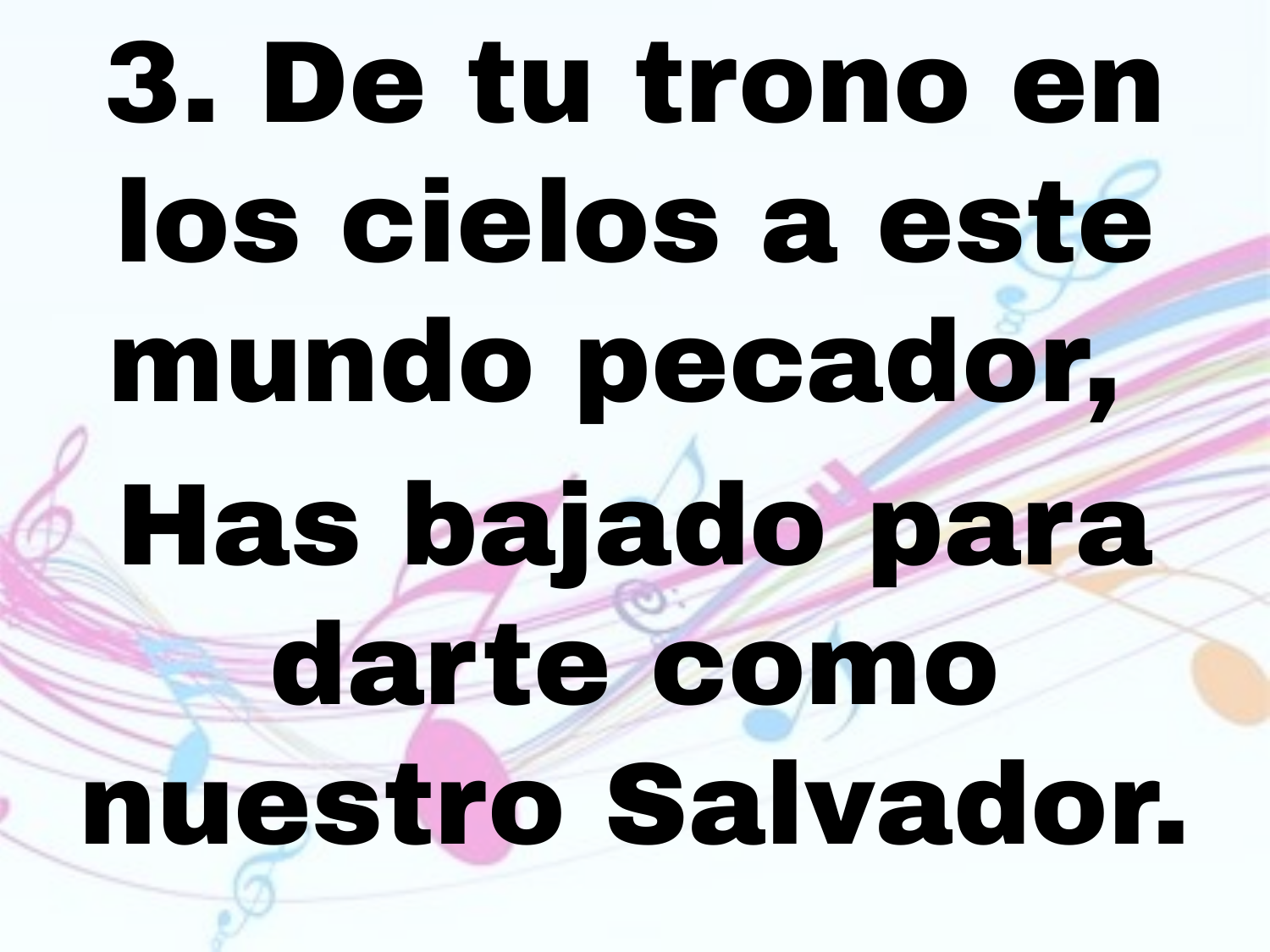

3. De tu trono en los cielos a este mundo pecador,
Has bajado para darte como nuestro Salvador.